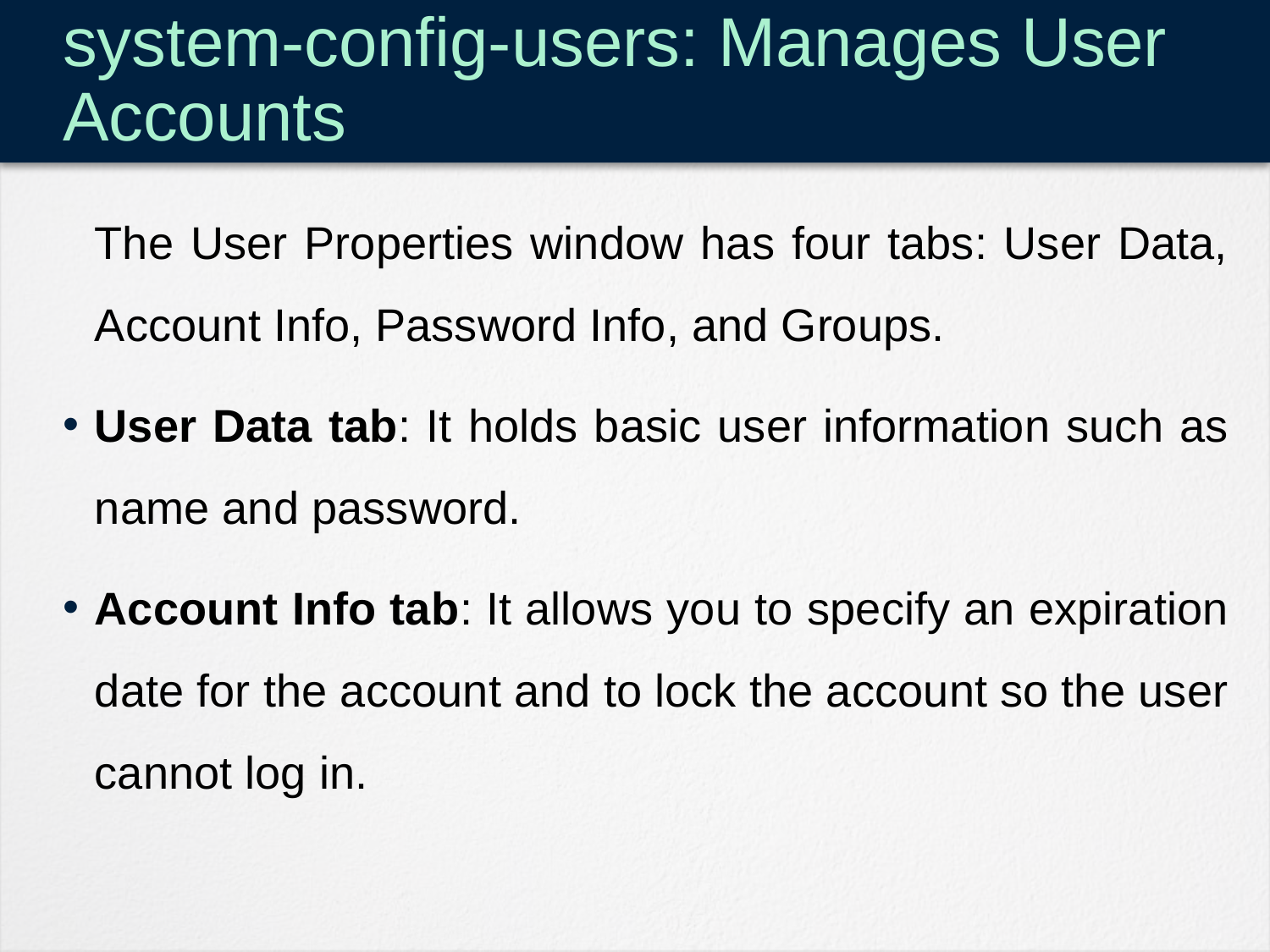

# system-config-users: Manages User Accounts
	The User Properties window has four tabs: User Data, Account Info, Password Info, and Groups.
User Data tab: It holds basic user information such as name and password.
Account Info tab: It allows you to specify an expiration date for the account and to lock the account so the user cannot log in.